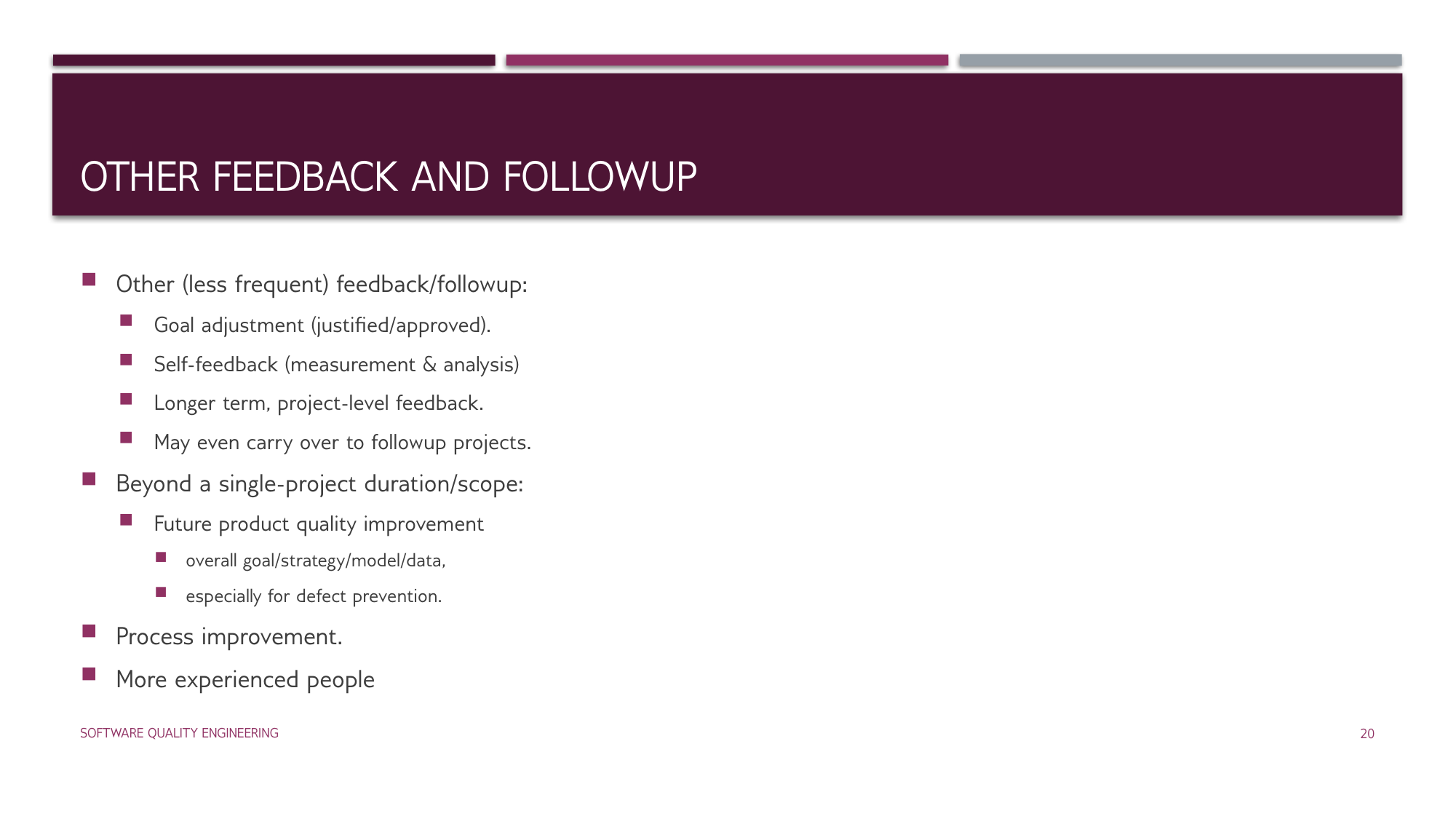

# Other Feedback and Followup
Other (less frequent) feedback/followup:
Goal adjustment (justified/approved).
Self-feedback (measurement & analysis)
Longer term, project-level feedback.
May even carry over to followup projects.
Beyond a single-project duration/scope:
Future product quality improvement
overall goal/strategy/model/data,
especially for defect prevention.
Process improvement.
More experienced people
Software Quality Engineering
20